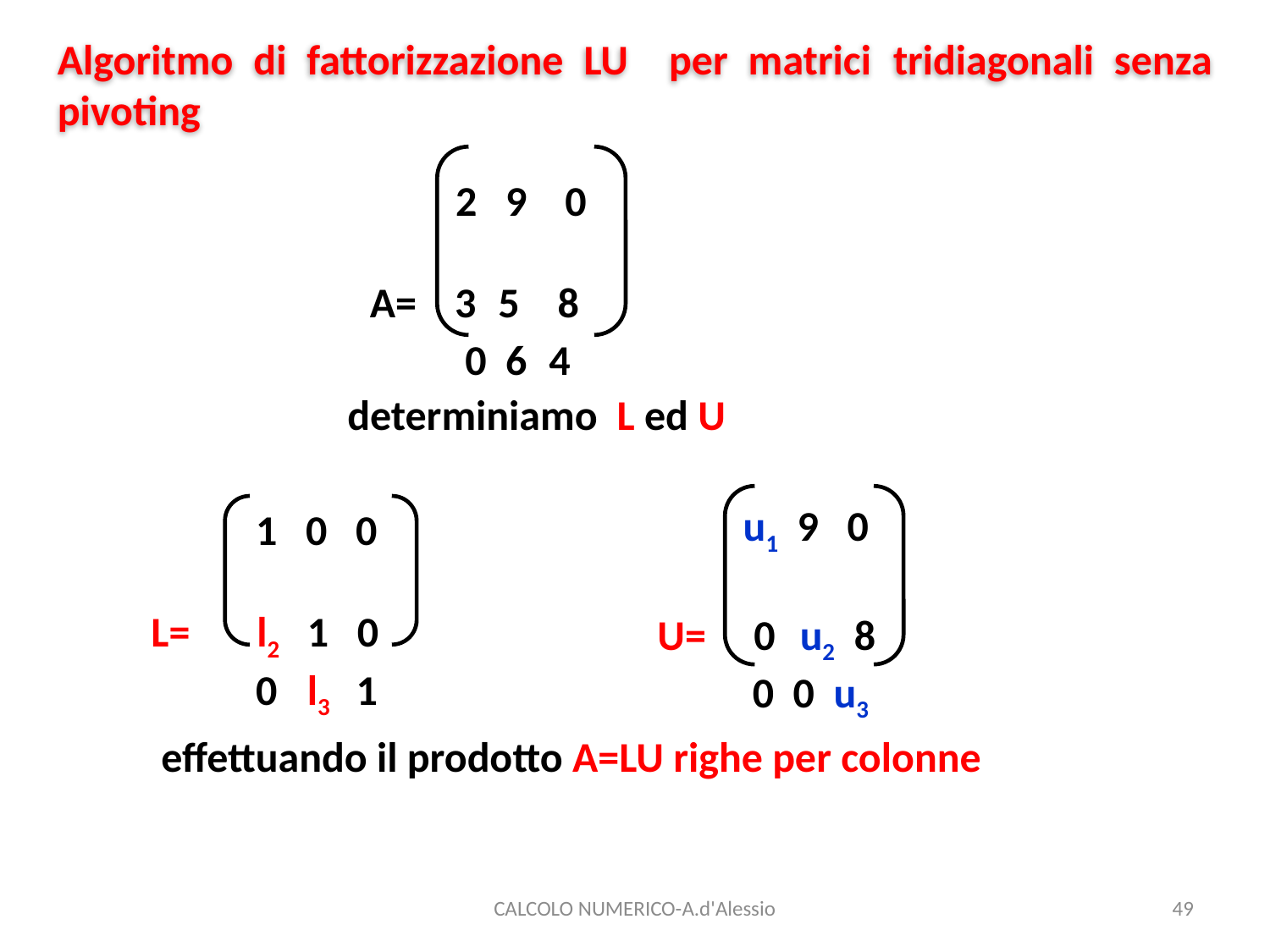

Algoritmo di fattorizzazione LU  per matrici tridiagonali senza pivoting

          2   9    0
 A=    3    5    8
           0  6    4

determiniamo  L ed U

         u1  9   0                                       U=     0   u2  8
          0  0  u3

            1   0   0
 L=       l2     1   0
            0    l3    1

effettuando il prodotto A=LU righe per colonne
CALCOLO NUMERICO-A.d'Alessio
49